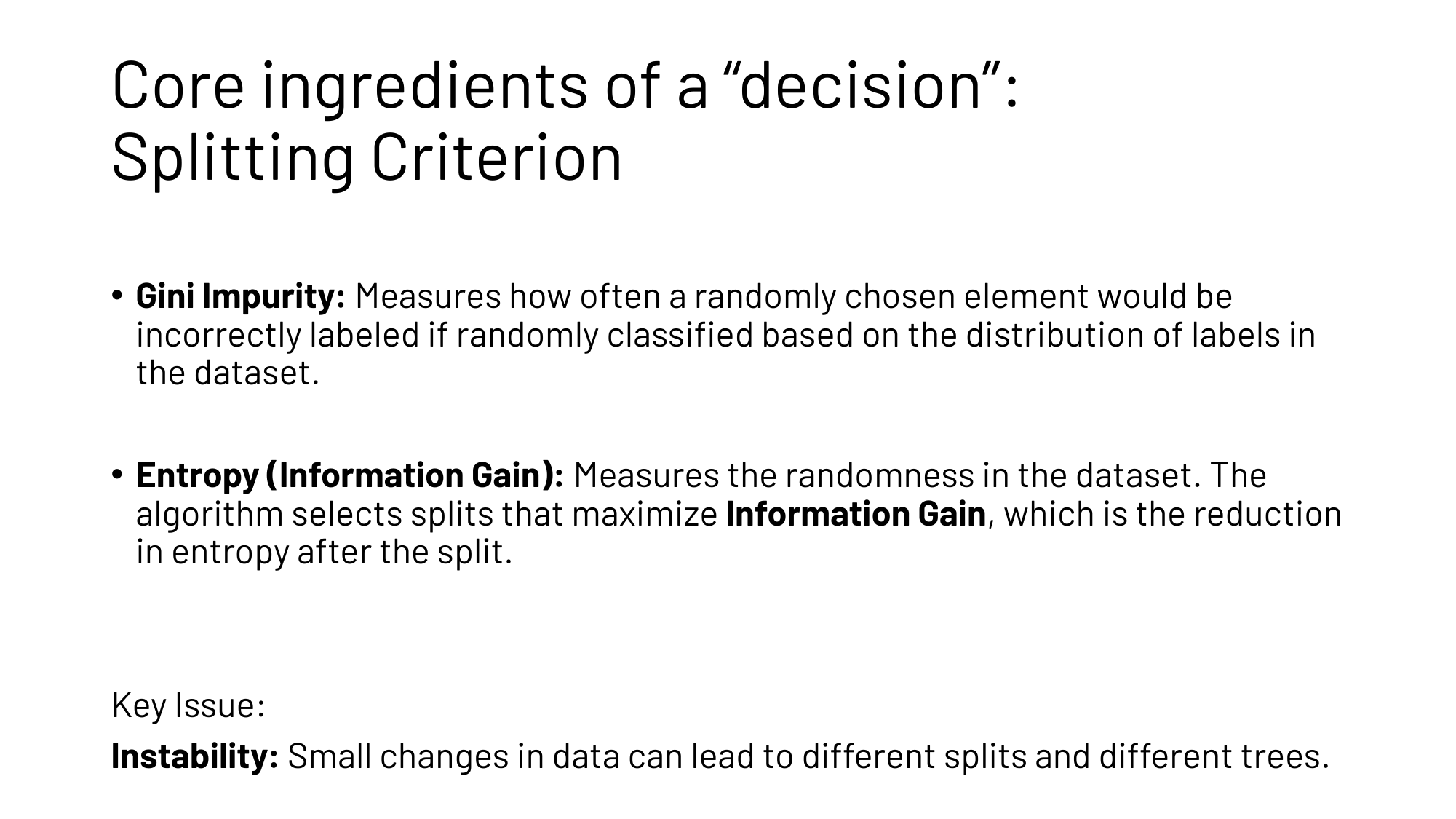

# Core ingredients of a “decision”: Splitting Criterion
Gini Impurity: Measures how often a randomly chosen element would be incorrectly labeled if randomly classified based on the distribution of labels in the dataset.

Entropy (Information Gain): Measures the randomness in the dataset. The algorithm selects splits that maximize Information Gain, which is the reduction in entropy after the split.

Key Issue:
Instability: Small changes in data can lead to different splits and different trees.